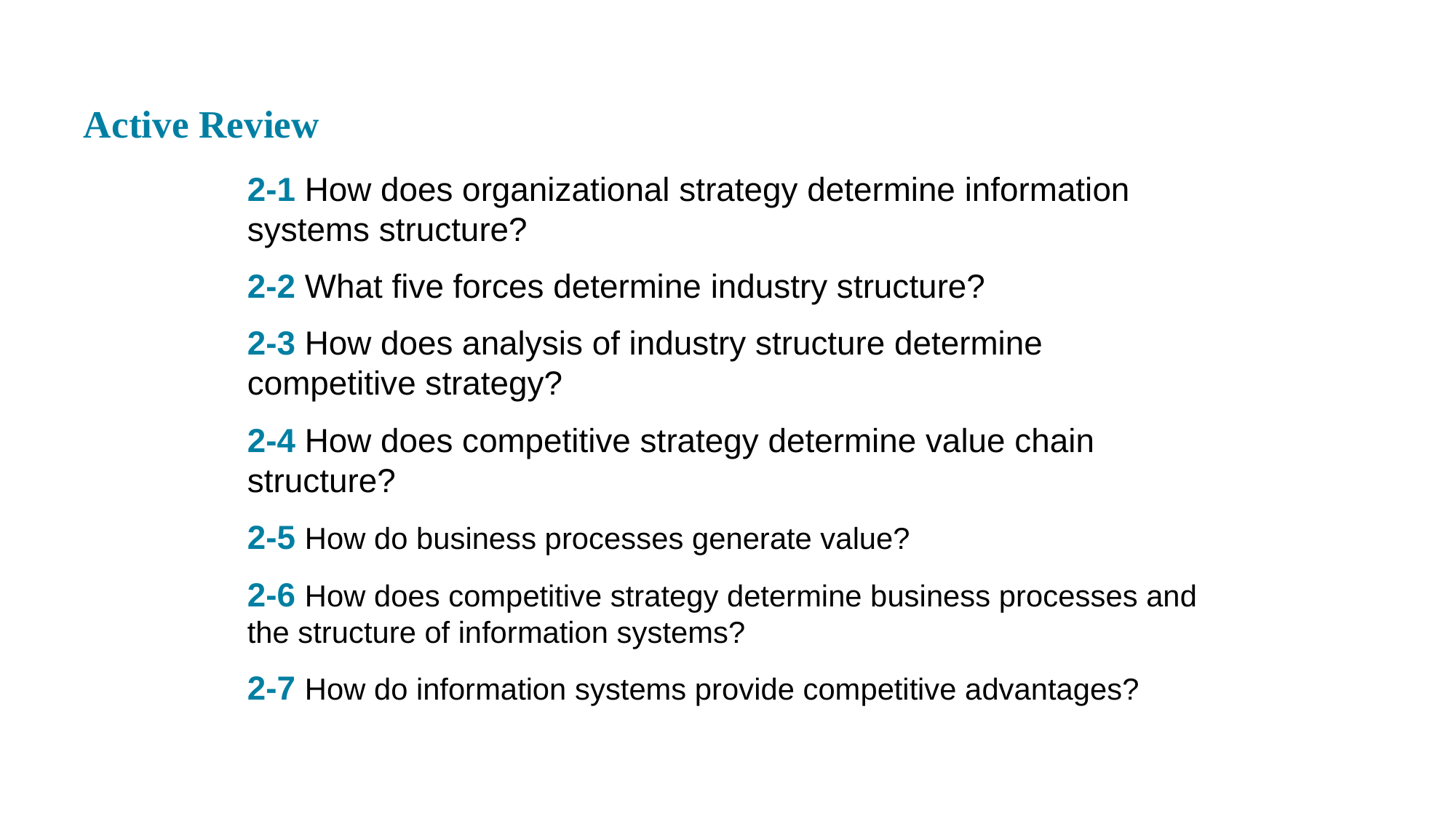

# Active Review
2-1 How does organizational strategy determine information systems structure?
2-2 What five forces determine industry structure?
2-3 How does analysis of industry structure determine competitive strategy?
2-4 How does competitive strategy determine value chain structure?
2-5 How do business processes generate value?
2-6 How does competitive strategy determine business processes and the structure of information systems?
2-7 How do information systems provide competitive advantages?